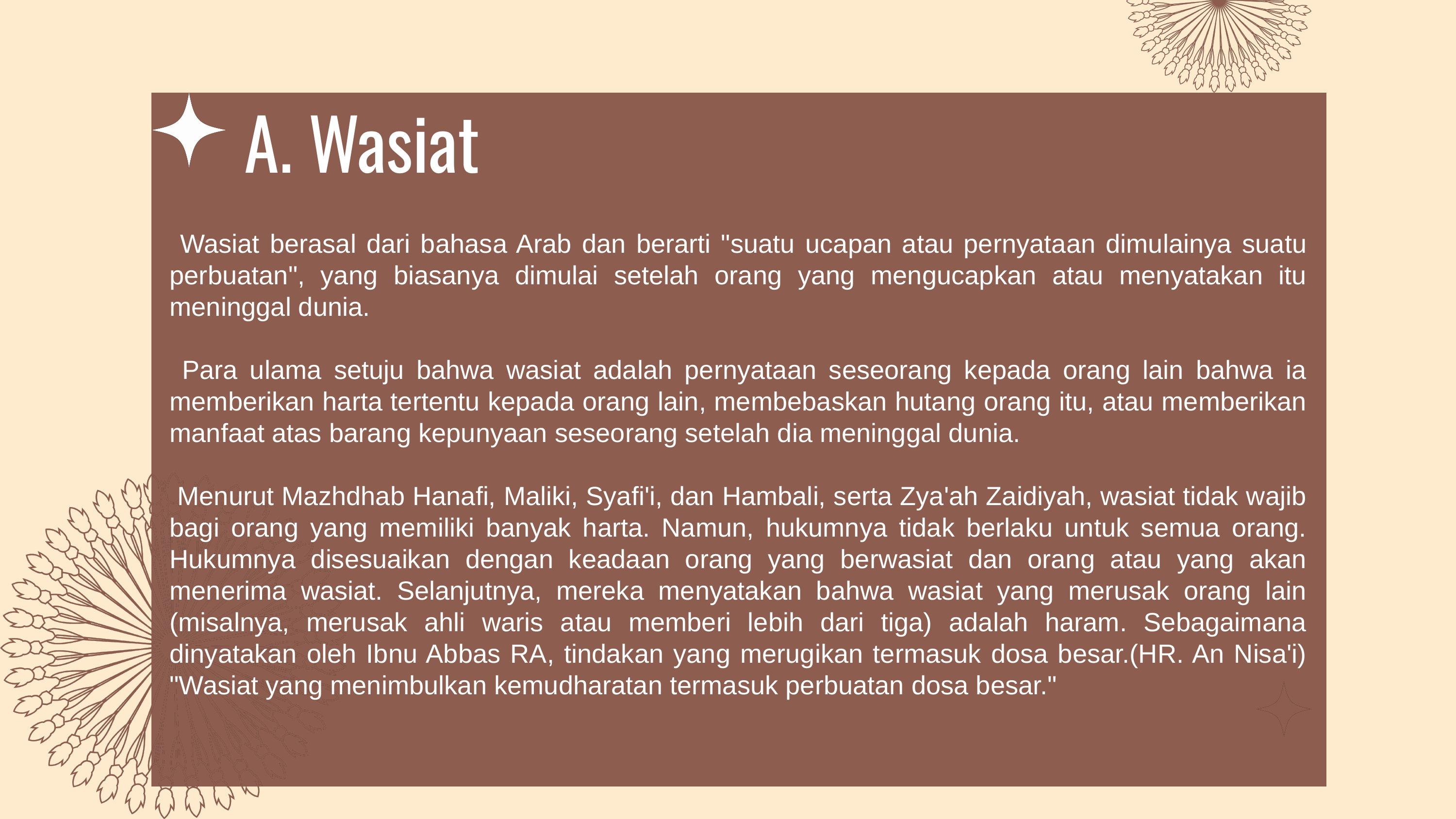

A. Wasiat
 Wasiat berasal dari bahasa Arab dan berarti "suatu ucapan atau pernyataan dimulainya suatu perbuatan", yang biasanya dimulai setelah orang yang mengucapkan atau menyatakan itu meninggal dunia.

 Para ulama setuju bahwa wasiat adalah pernyataan seseorang kepada orang lain bahwa ia memberikan harta tertentu kepada orang lain, membebaskan hutang orang itu, atau memberikan manfaat atas barang kepunyaan seseorang setelah dia meninggal dunia.

 Menurut Mazhdhab Hanafi, Maliki, Syafi'i, dan Hambali, serta Zya'ah Zaidiyah, wasiat tidak wajib bagi orang yang memiliki banyak harta. Namun, hukumnya tidak berlaku untuk semua orang. Hukumnya disesuaikan dengan keadaan orang yang berwasiat dan orang atau yang akan menerima wasiat. Selanjutnya, mereka menyatakan bahwa wasiat yang merusak orang lain (misalnya, merusak ahli waris atau memberi lebih dari tiga) adalah haram. Sebagaimana dinyatakan oleh Ibnu Abbas RA, tindakan yang merugikan termasuk dosa besar.(HR. An Nisa'i) "Wasiat yang menimbulkan kemudharatan termasuk perbuatan dosa besar."